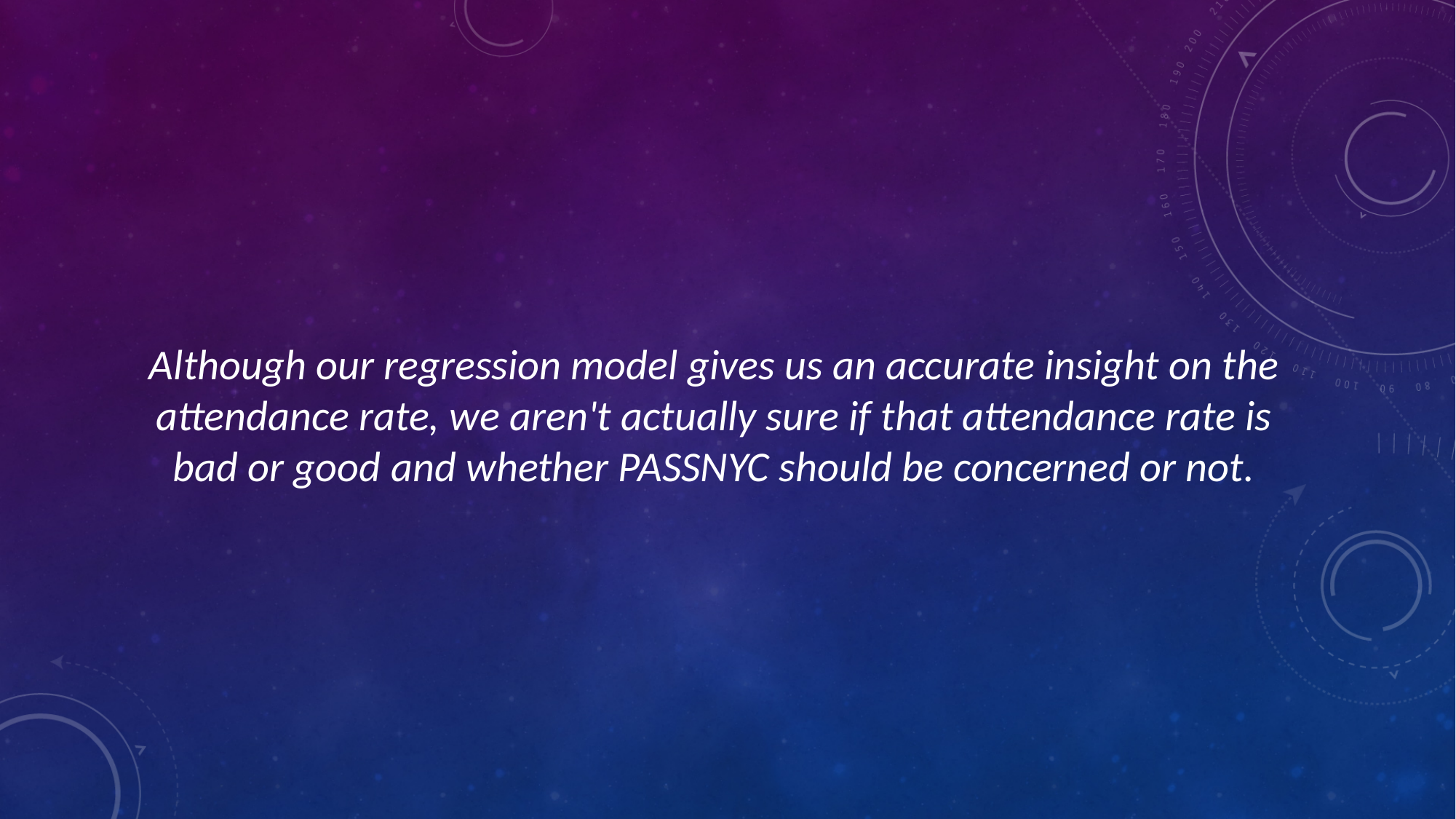

# Although our regression model gives us an accurate insight on the attendance rate, we aren't actually sure if that attendance rate is bad or good and whether PASSNYC should be concerned or not.